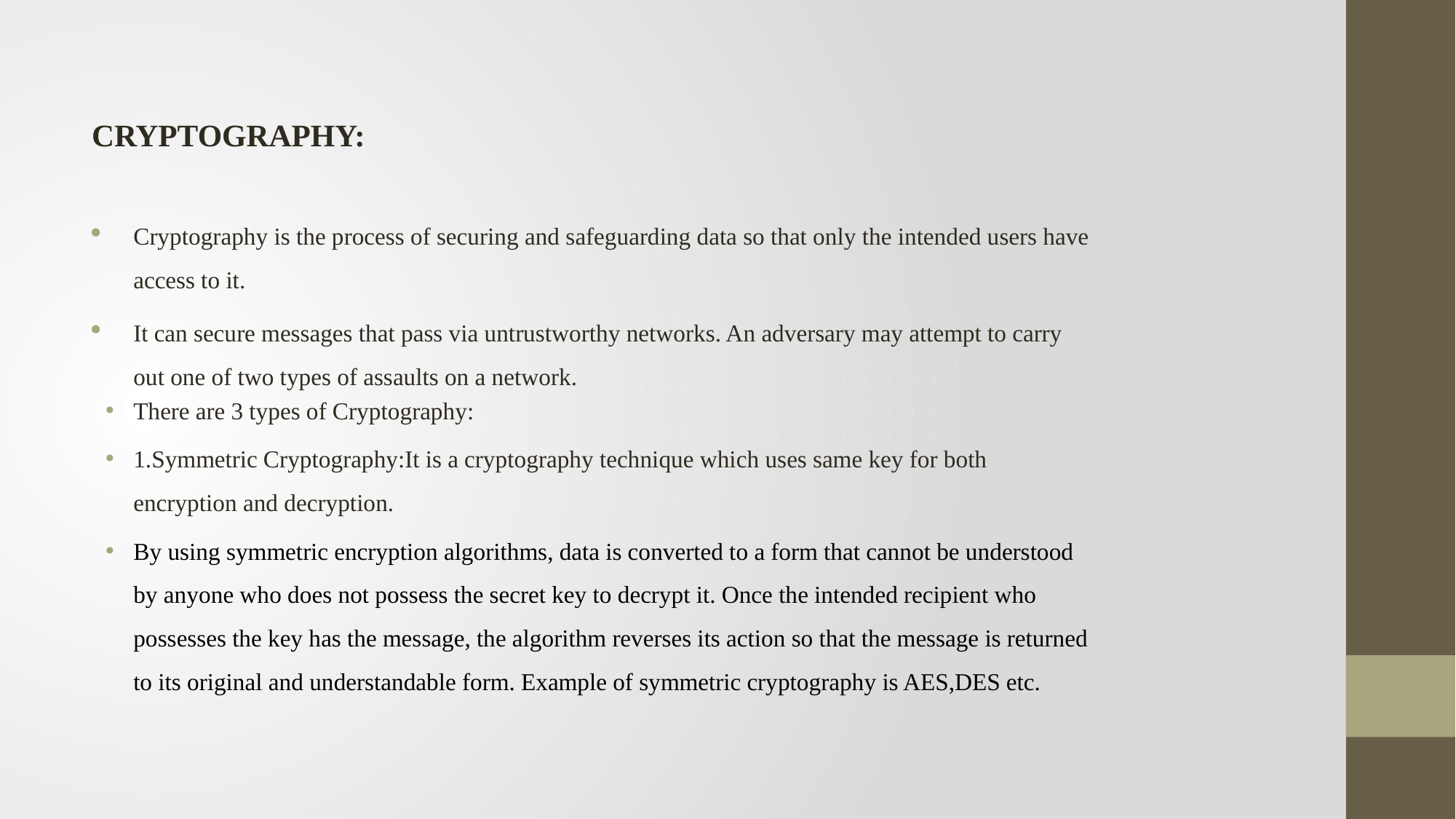

CRYPTOGRAPHY:

Cryptography is the process of securing and safeguarding data so that only the intended users have access to it.
It can secure messages that pass via untrustworthy networks. An adversary may attempt to carry out one of two types of assaults on a network.
There are 3 types of Cryptography:
1.Symmetric Cryptography:It is a cryptography technique which uses same key for both encryption and decryption.
By using symmetric encryption algorithms, data is converted to a form that cannot be understood by anyone who does not possess the secret key to decrypt it. Once the intended recipient who possesses the key has the message, the algorithm reverses its action so that the message is returned to its original and understandable form. Example of symmetric cryptography is AES,DES etc.